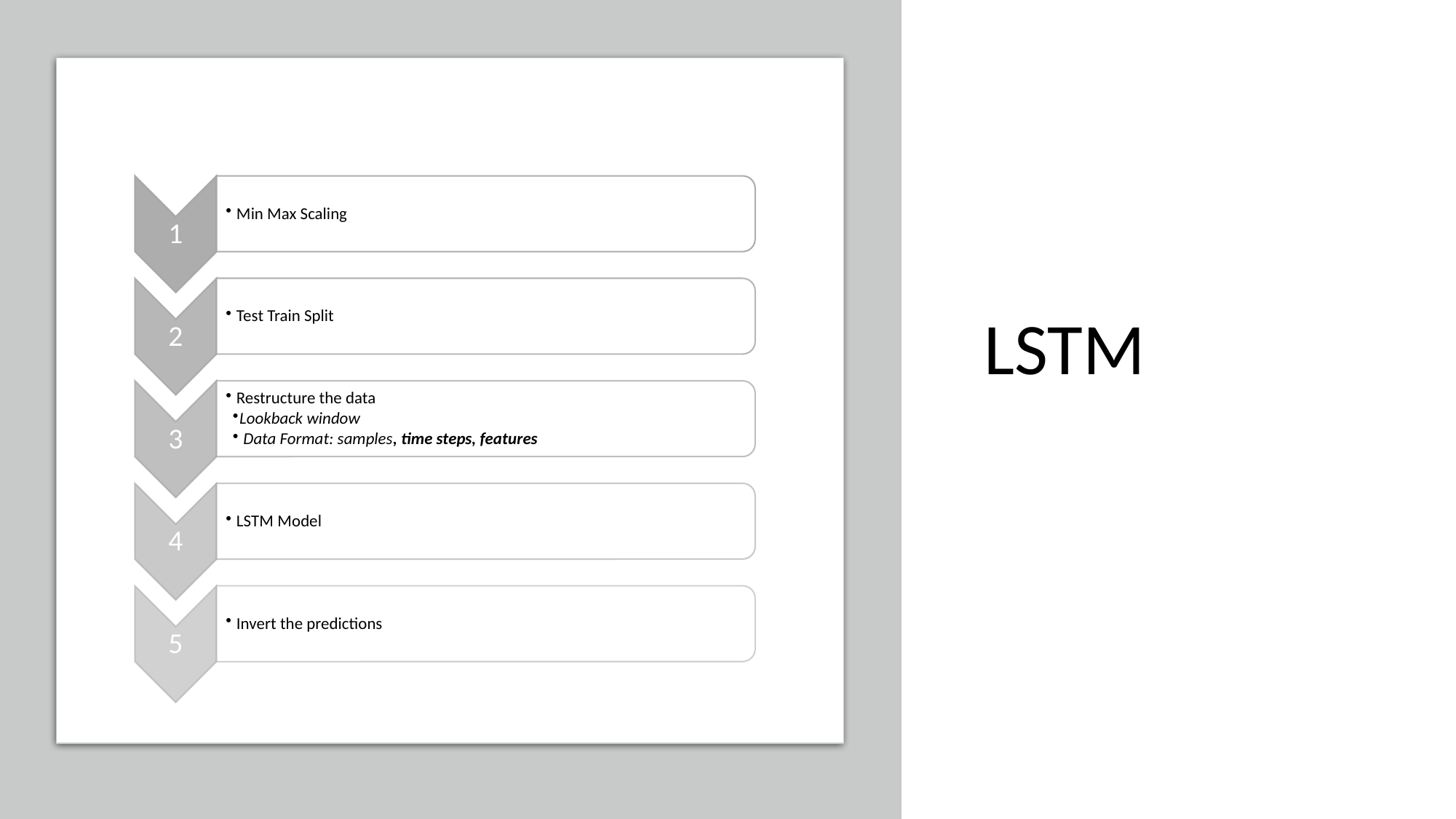

# LSTM

1
 Min Max Scaling
2
 Test Train Split
3
 Restructure the data
Lookback window
 Data Format: samples, time steps, features
4
 LSTM Model
5
 Invert the predictions